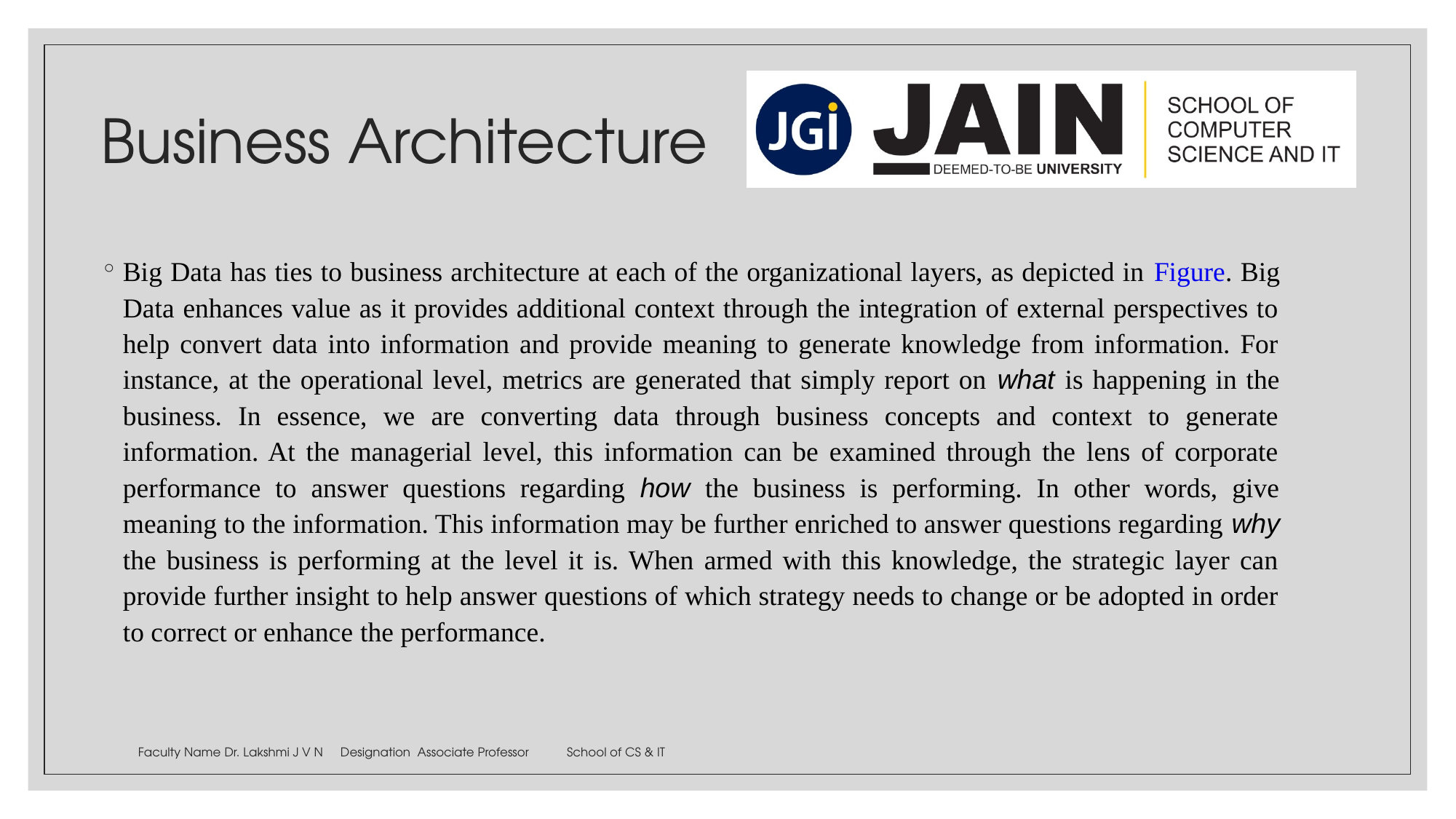

# Business Architecture
Big Data has ties to business architecture at each of the organizational layers, as depicted in Figure. Big Data enhances value as it provides additional context through the integration of external perspectives to help convert data into information and provide meaning to generate knowledge from information. For instance, at the operational level, metrics are generated that simply report on what is happening in the business. In essence, we are converting data through business concepts and context to generate information. At the managerial level, this information can be examined through the lens of corporate performance to answer questions regarding how the business is performing. In other words, give meaning to the information. This information may be further enriched to answer questions regarding why the business is performing at the level it is. When armed with this knowledge, the strategic layer can provide further insight to help answer questions of which strategy needs to change or be adopted in order to correct or enhance the performance.
Faculty Name Dr. Lakshmi J V N	     Designation  Associate Professor           School of CS & IT